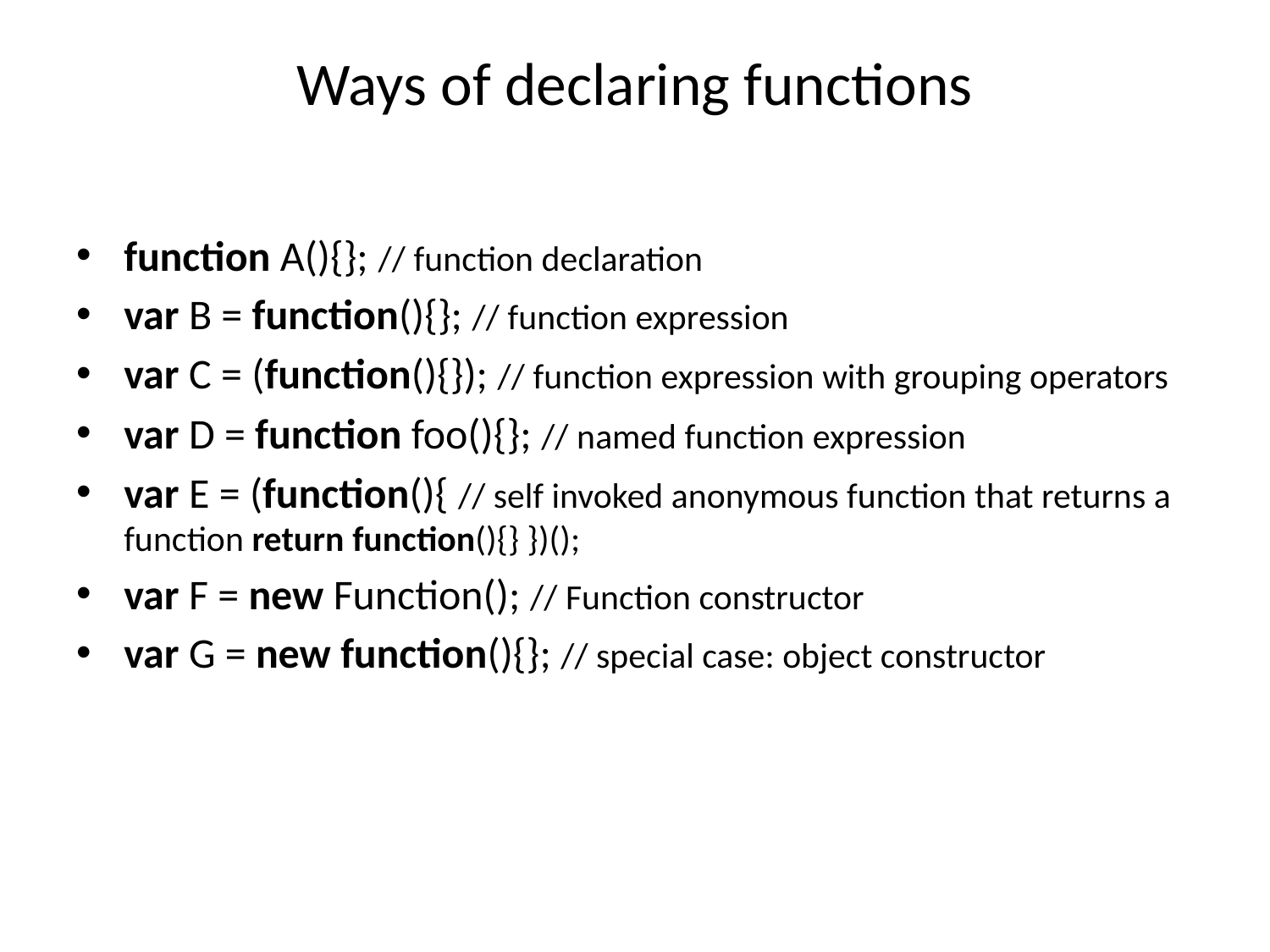

# Ways of declaring functions
function A(){}; // function declaration
var B = function(){}; // function expression
var C = (function(){}); // function expression with grouping operators
var D = function foo(){}; // named function expression
var E = (function(){ // self invoked anonymous function that returns a function return function(){} })();
var F = new Function(); // Function constructor
var G = new function(){}; // special case: object constructor